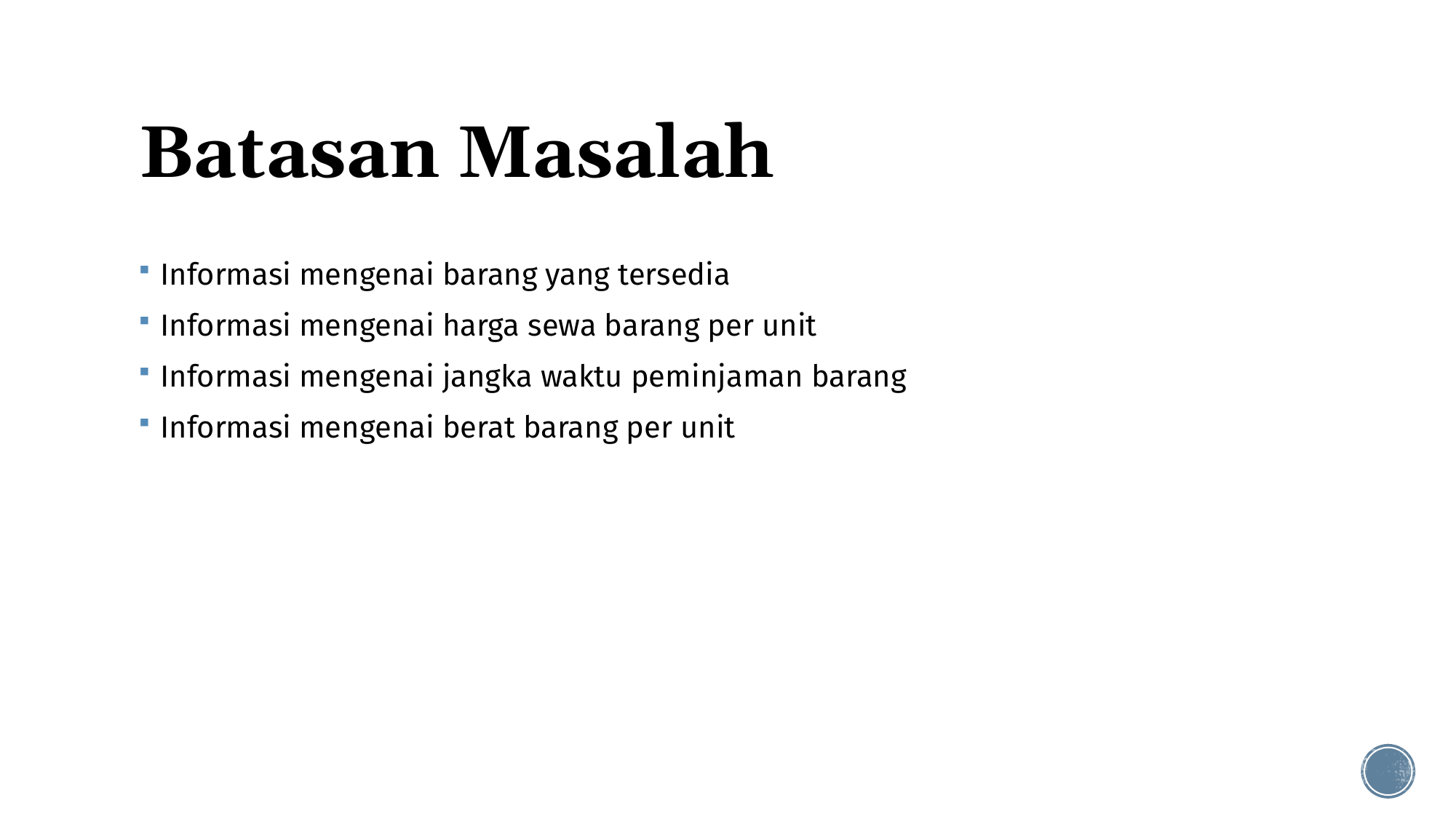

# Batasan Masalah
Informasi mengenai barang yang tersedia
Informasi mengenai harga sewa barang per unit
Informasi mengenai jangka waktu peminjaman barang
Informasi mengenai berat barang per unit